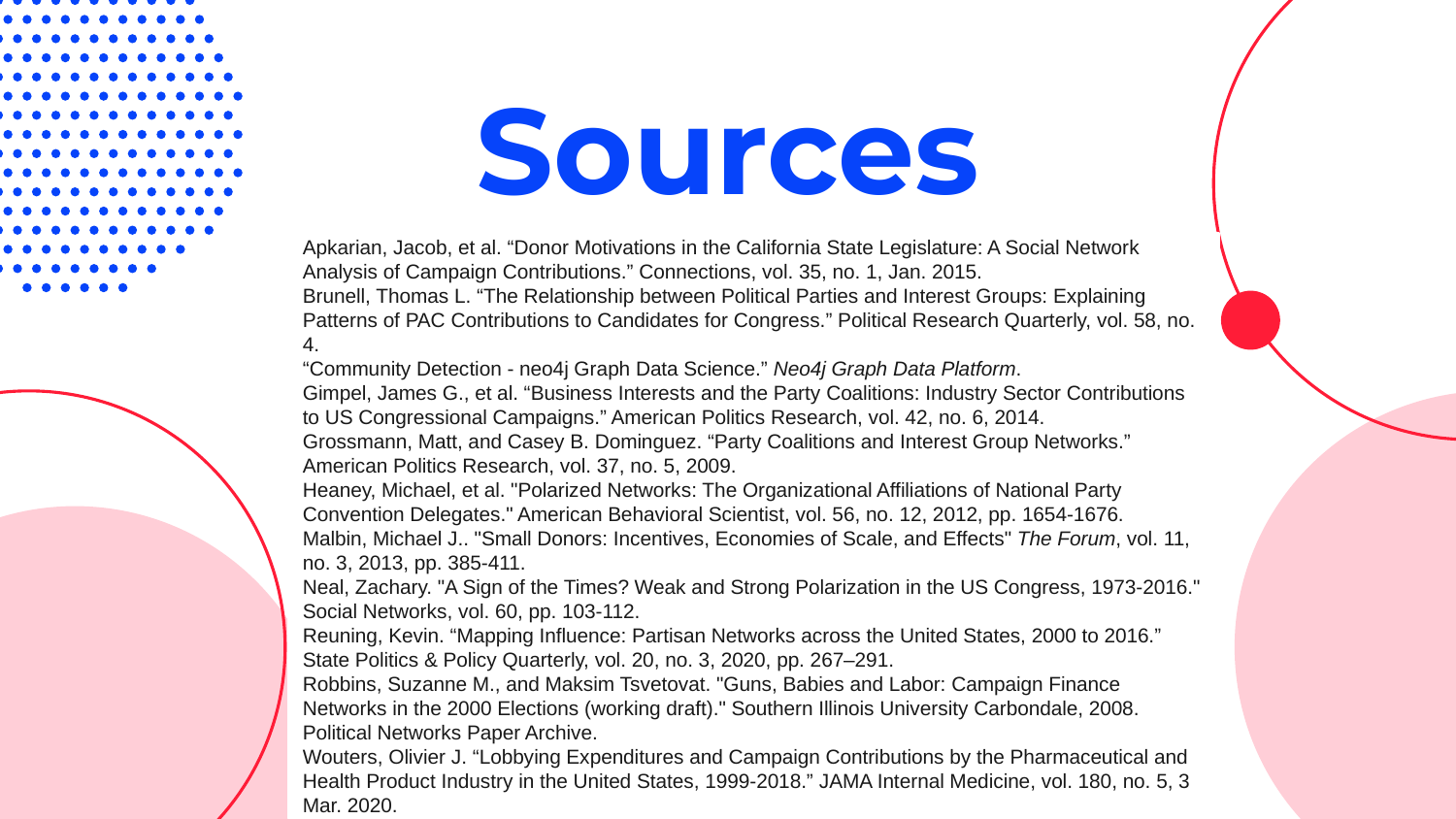

# Sources
Apkarian, Jacob, et al. “Donor Motivations in the California State Legislature: A Social Network Analysis of Campaign Contributions.” Connections, vol. 35, no. 1, Jan. 2015.
Brunell, Thomas L. “The Relationship between Political Parties and Interest Groups: Explaining Patterns of PAC Contributions to Candidates for Congress.” Political Research Quarterly, vol. 58, no. 4.
“Community Detection - neo4j Graph Data Science.” Neo4j Graph Data Platform.
Gimpel, James G., et al. “Business Interests and the Party Coalitions: Industry Sector Contributions to US Congressional Campaigns.” American Politics Research, vol. 42, no. 6, 2014.
Grossmann, Matt, and Casey B. Dominguez. “Party Coalitions and Interest Group Networks.” American Politics Research, vol. 37, no. 5, 2009.
Heaney, Michael, et al. "Polarized Networks: The Organizational Affiliations of National Party Convention Delegates." American Behavioral Scientist, vol. 56, no. 12, 2012, pp. 1654-1676.
Malbin, Michael J.. "Small Donors: Incentives, Economies of Scale, and Effects" The Forum, vol. 11, no. 3, 2013, pp. 385-411.
Neal, Zachary. "A Sign of the Times? Weak and Strong Polarization in the US Congress, 1973-2016." Social Networks, vol. 60, pp. 103-112.
Reuning, Kevin. “Mapping Influence: Partisan Networks across the United States, 2000 to 2016.” State Politics & Policy Quarterly, vol. 20, no. 3, 2020, pp. 267–291.
Robbins, Suzanne M., and Maksim Tsvetovat. "Guns, Babies and Labor: Campaign Finance Networks in the 2000 Elections (working draft)." Southern Illinois University Carbondale, 2008. Political Networks Paper Archive.
Wouters, Olivier J. “Lobbying Expenditures and Campaign Contributions by the Pharmaceutical and Health Product Industry in the United States, 1999-2018.” JAMA Internal Medicine, vol. 180, no. 5, 3 Mar. 2020.